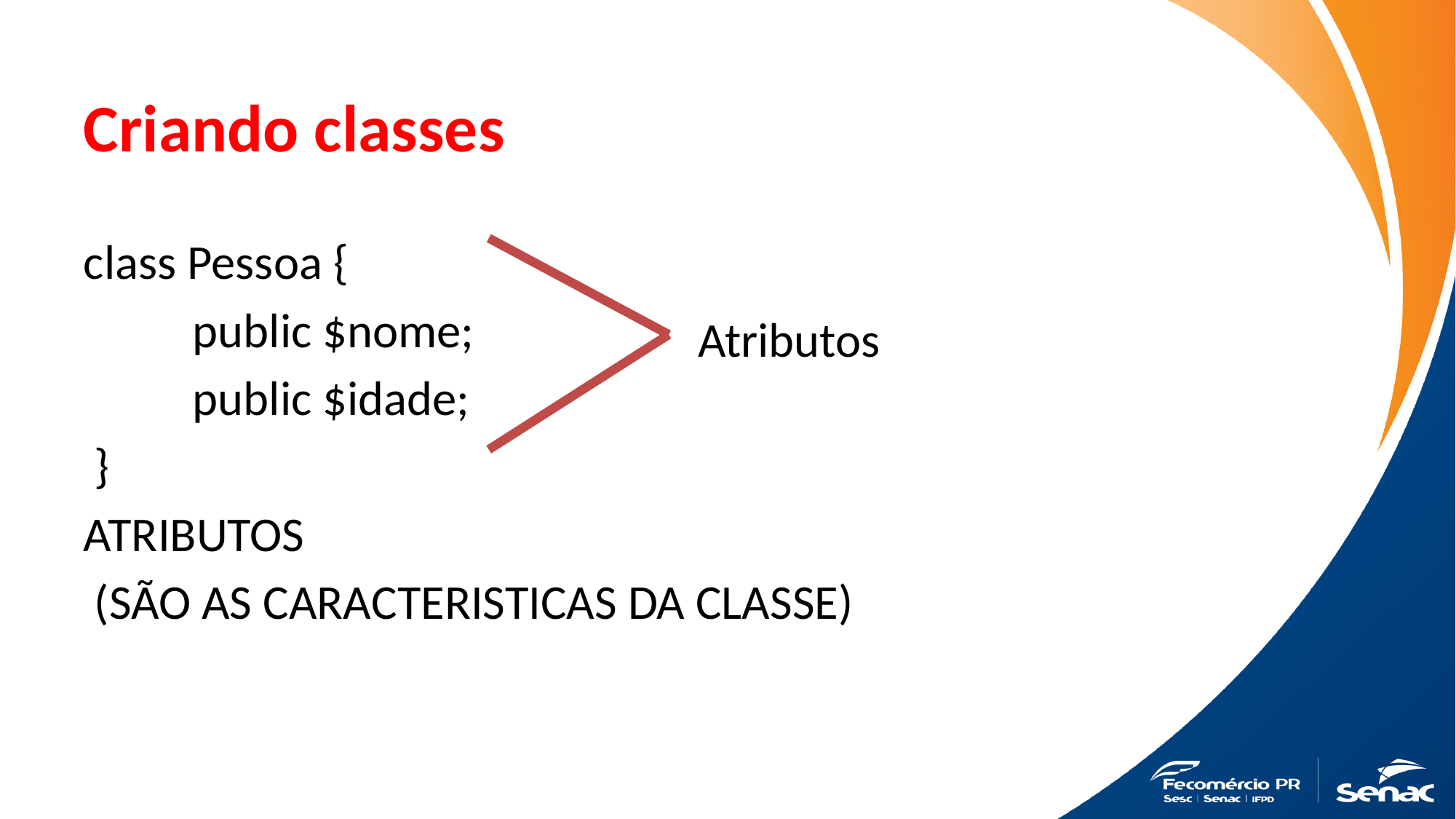

# Criando classes
class Pessoa {
	public $nome;
	public $idade;
 }
ATRIBUTOS
 (SÃO AS CARACTERISTICAS DA CLASSE)

Atributos